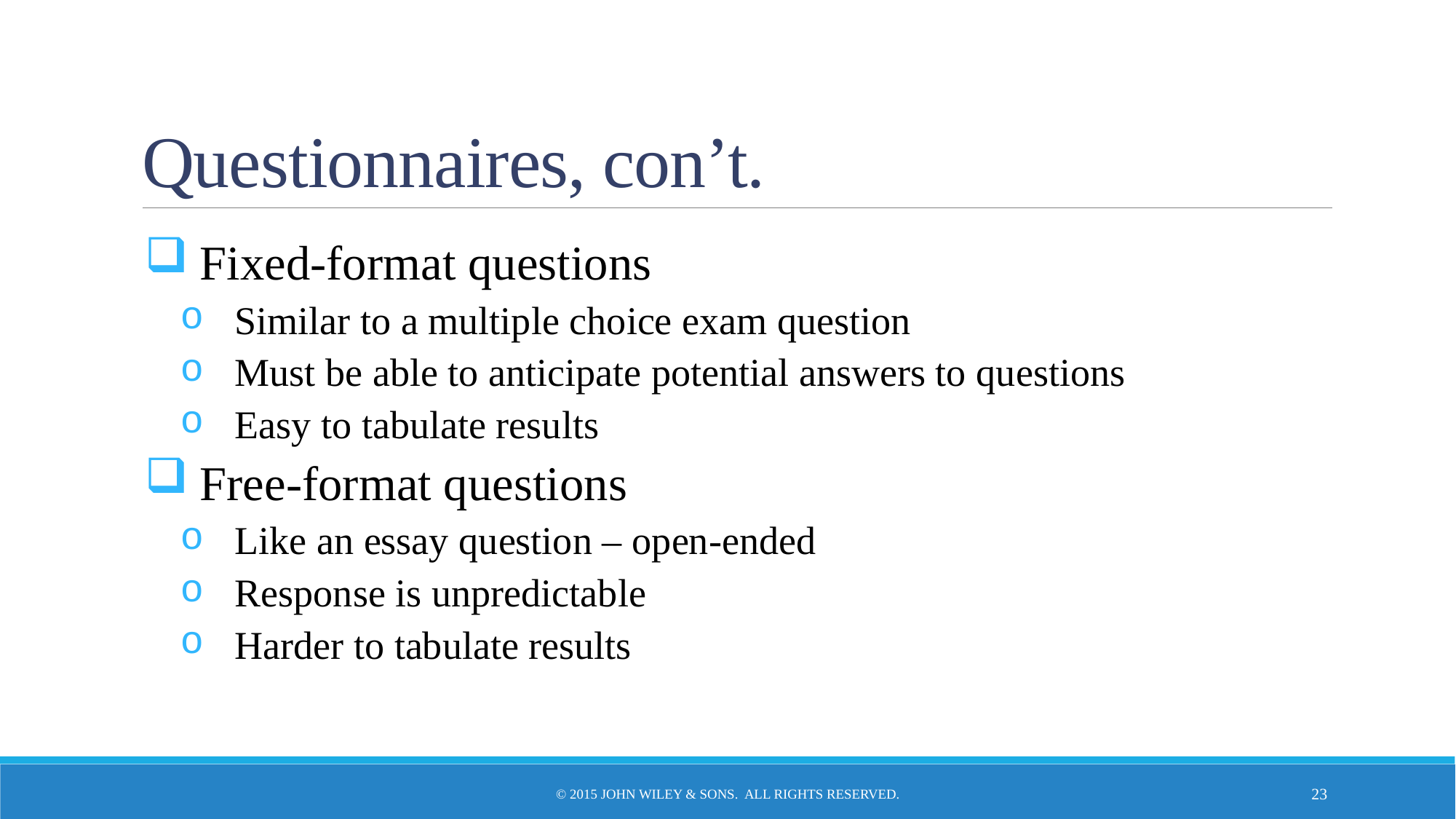

# Questionnaires, con’t.
Fixed-format questions
Similar to a multiple choice exam question
Must be able to anticipate potential answers to questions
Easy to tabulate results
Free-format questions
Like an essay question – open-ended
Response is unpredictable
Harder to tabulate results
© 2015 John Wiley & Sons.  All Rights Reserved.
23